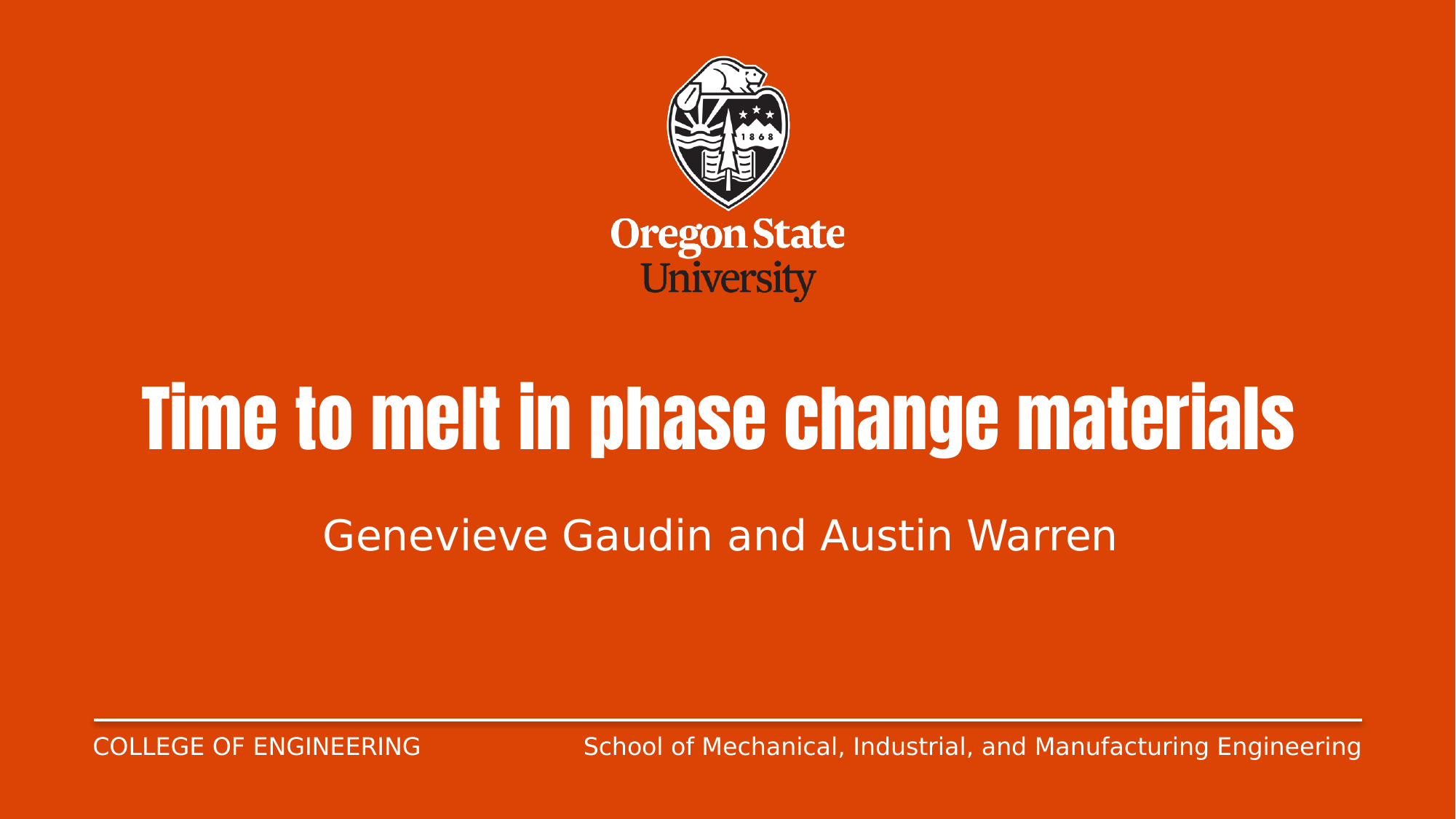

# Time to melt in phase change materials
Genevieve Gaudin and Austin Warren